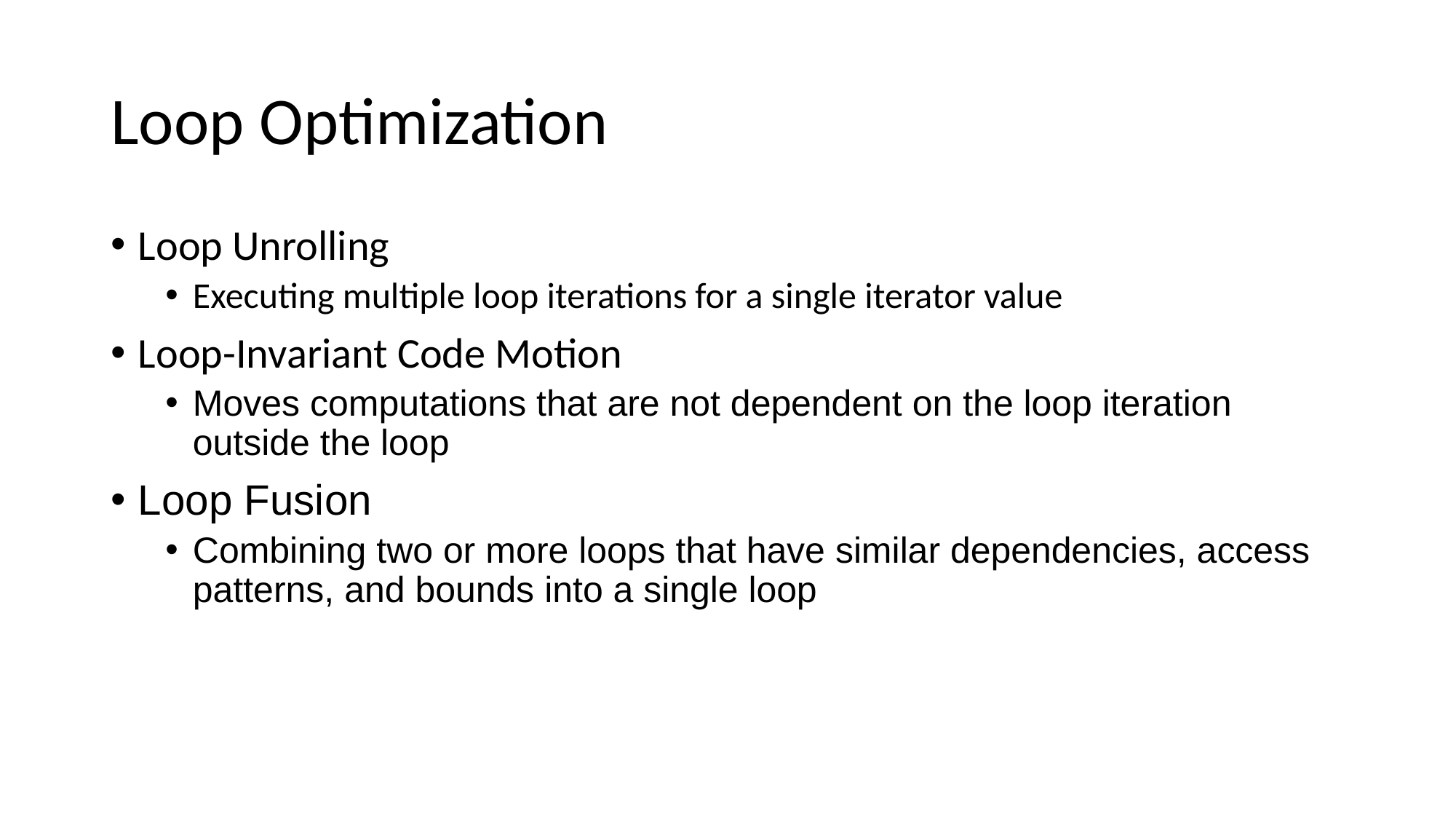

# Loop Optimization
Loop Unrolling
Executing multiple loop iterations for a single iterator value
Loop-Invariant Code Motion
Moves computations that are not dependent on the loop iteration outside the loop
Loop Fusion
Combining two or more loops that have similar dependencies, access patterns, and bounds into a single loop